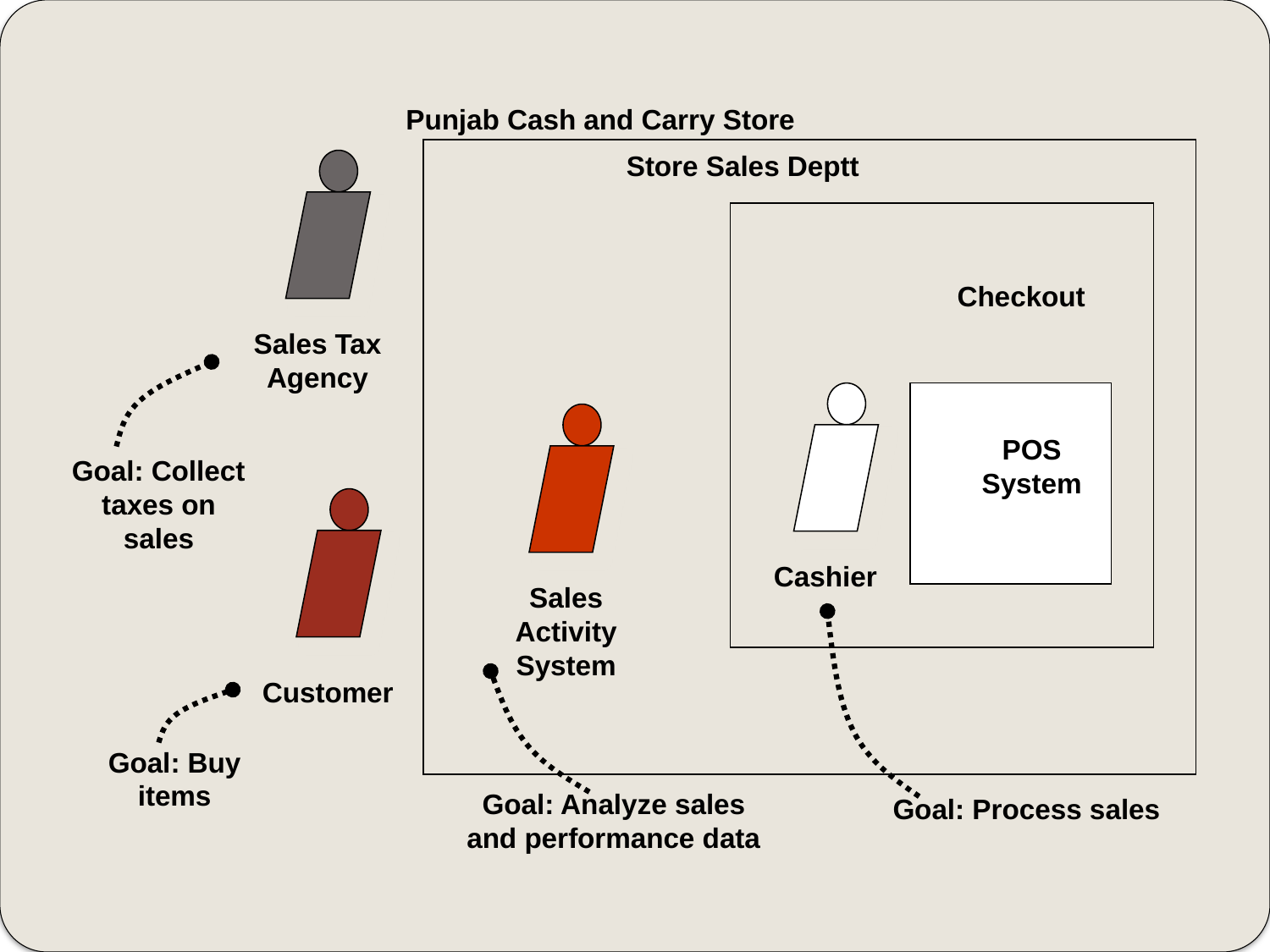

Punjab Cash and Carry Store

Store Sales Deptt

Sales Tax Agency

Goal: Collect taxes on sales

Goal: Buy items
Customer
Checkout
POS System

Cashier
Goal: Process sales

Goal: Analyze sales and performance data
Sales Activity System